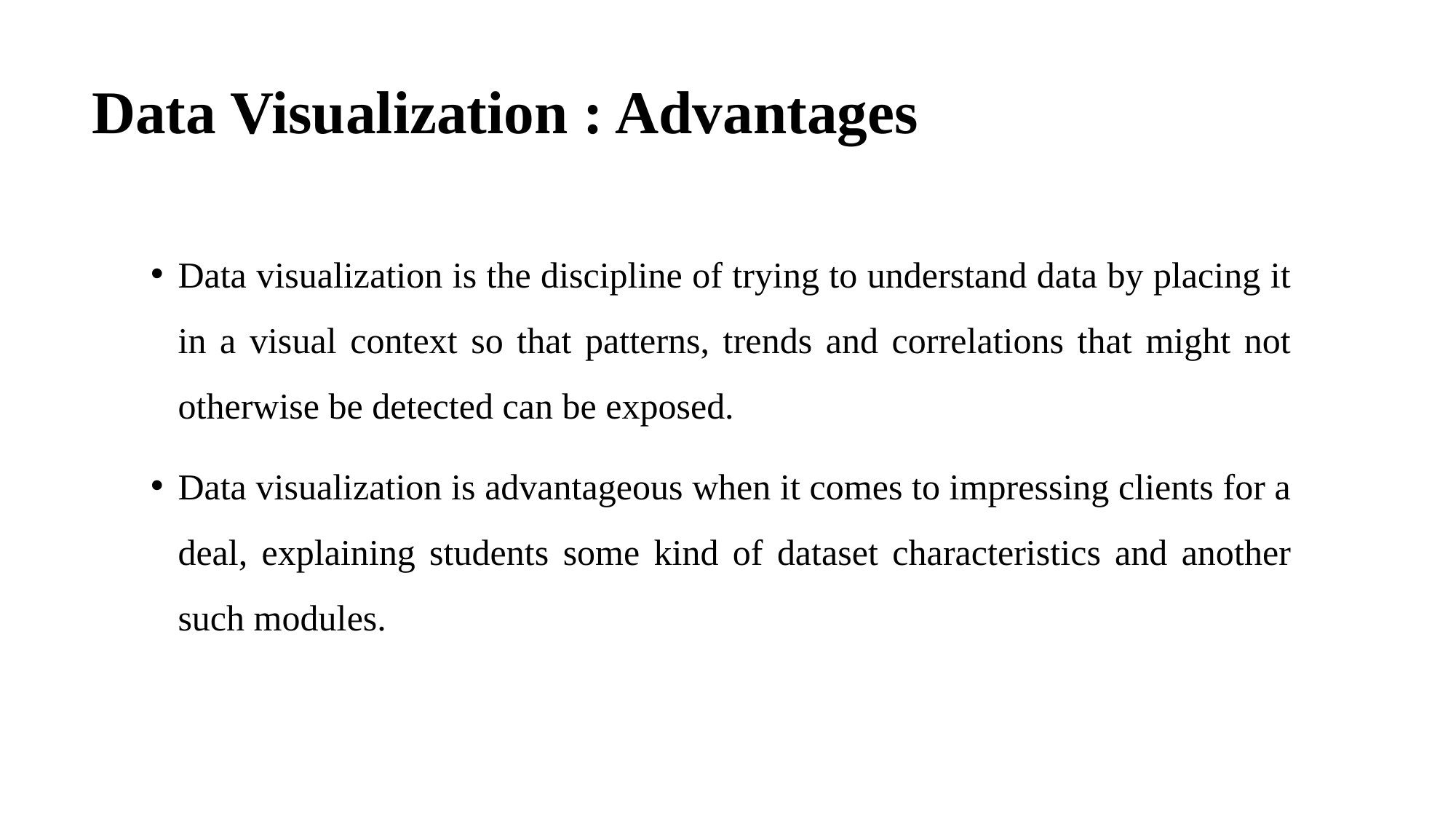

# Data Visualization : Advantages
Data visualization is the discipline of trying to understand data by placing it in a visual context so that patterns, trends and correlations that might not otherwise be detected can be exposed.
Data visualization is advantageous when it comes to impressing clients for a deal, explaining students some kind of dataset characteristics and another such modules.